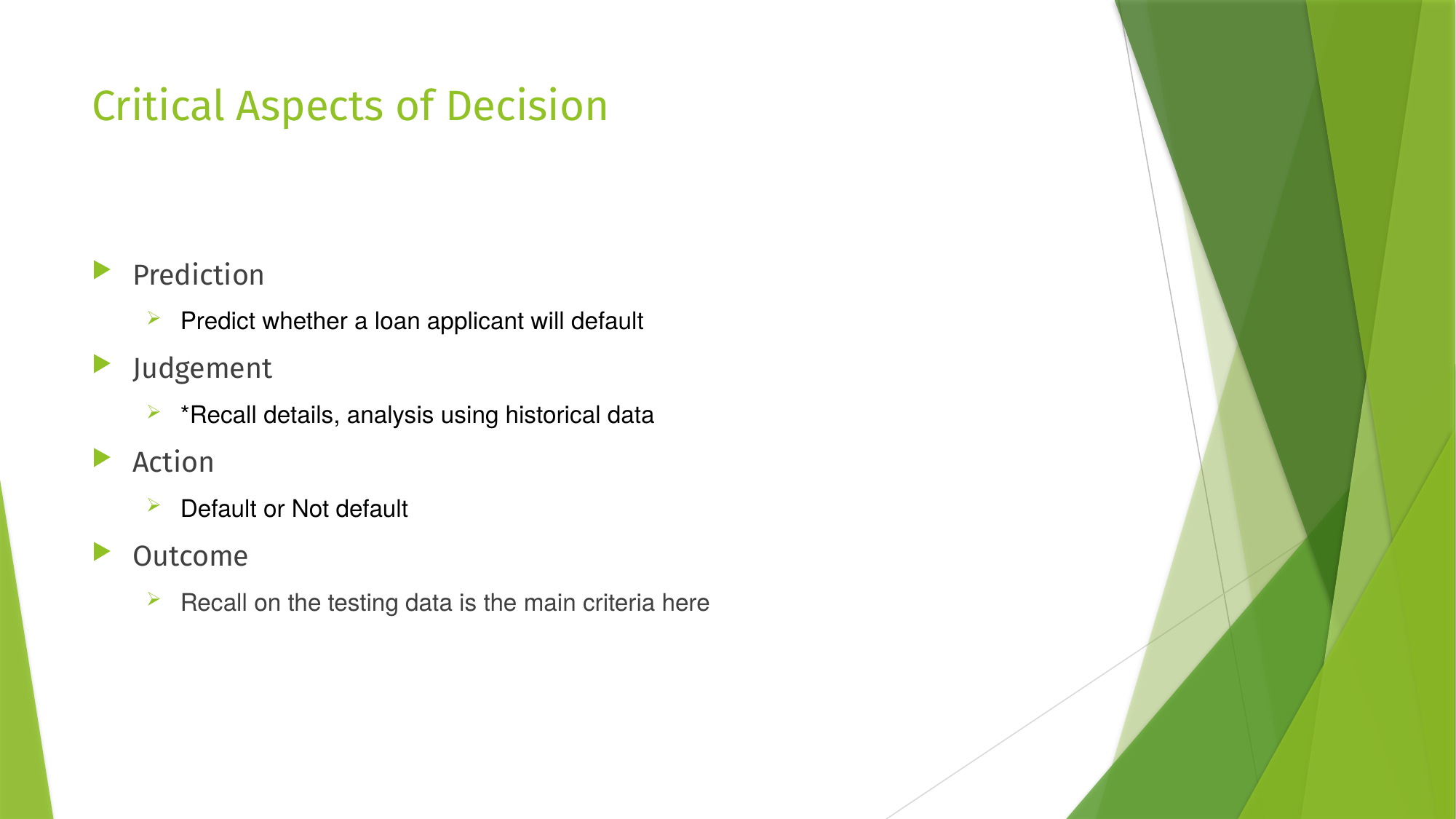

# Critical Aspects of Decision
Prediction
Predict whether a loan applicant will default
Judgement
*Recall details, analysis using historical data
Action
Default or Not default
Outcome
Recall on the testing data is the main criteria here